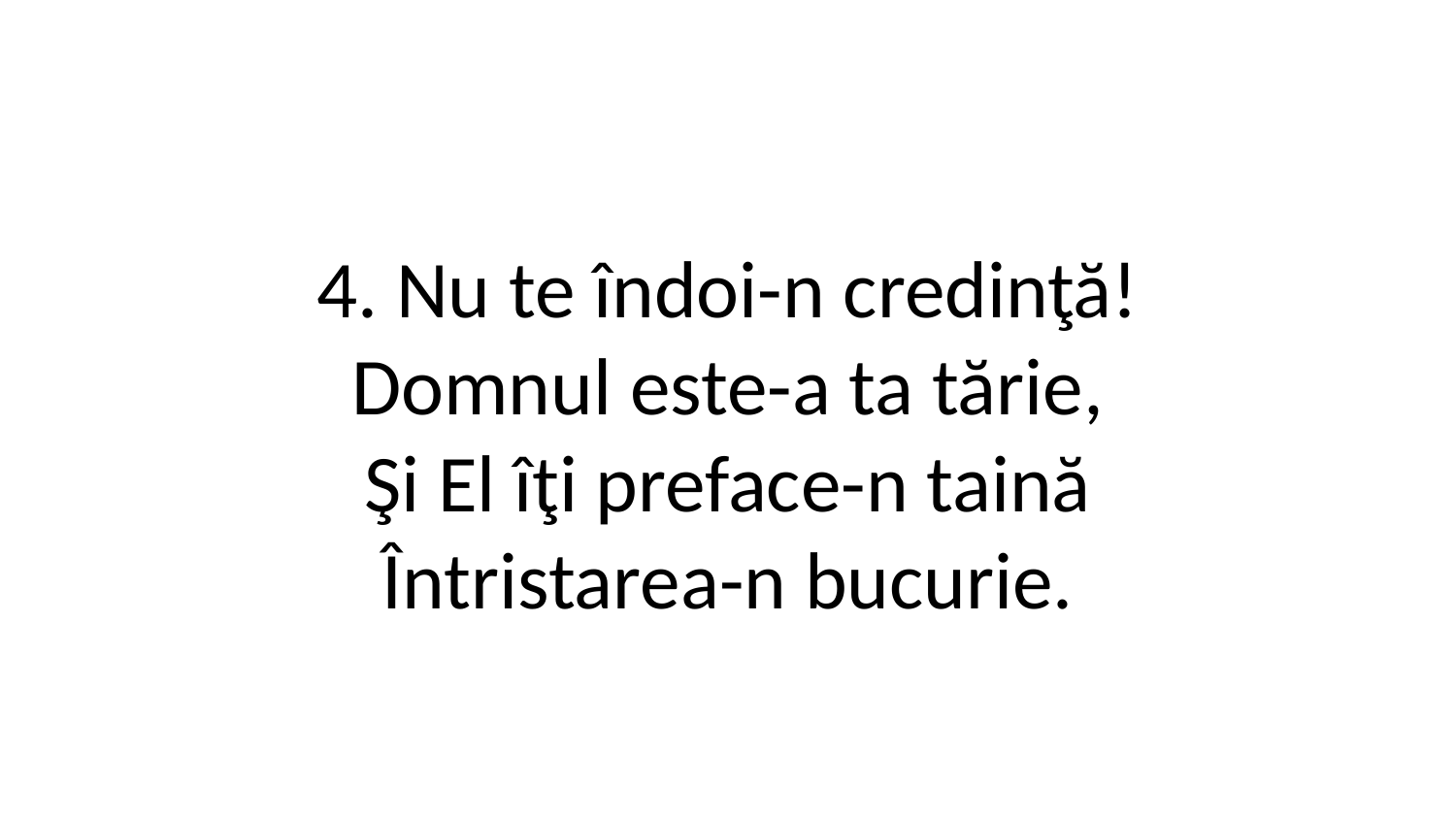

4. Nu te îndoi-n credinţă!
Domnul este-a ta tărie,
Şi El îţi preface-n taină
Întristarea-n bucurie.